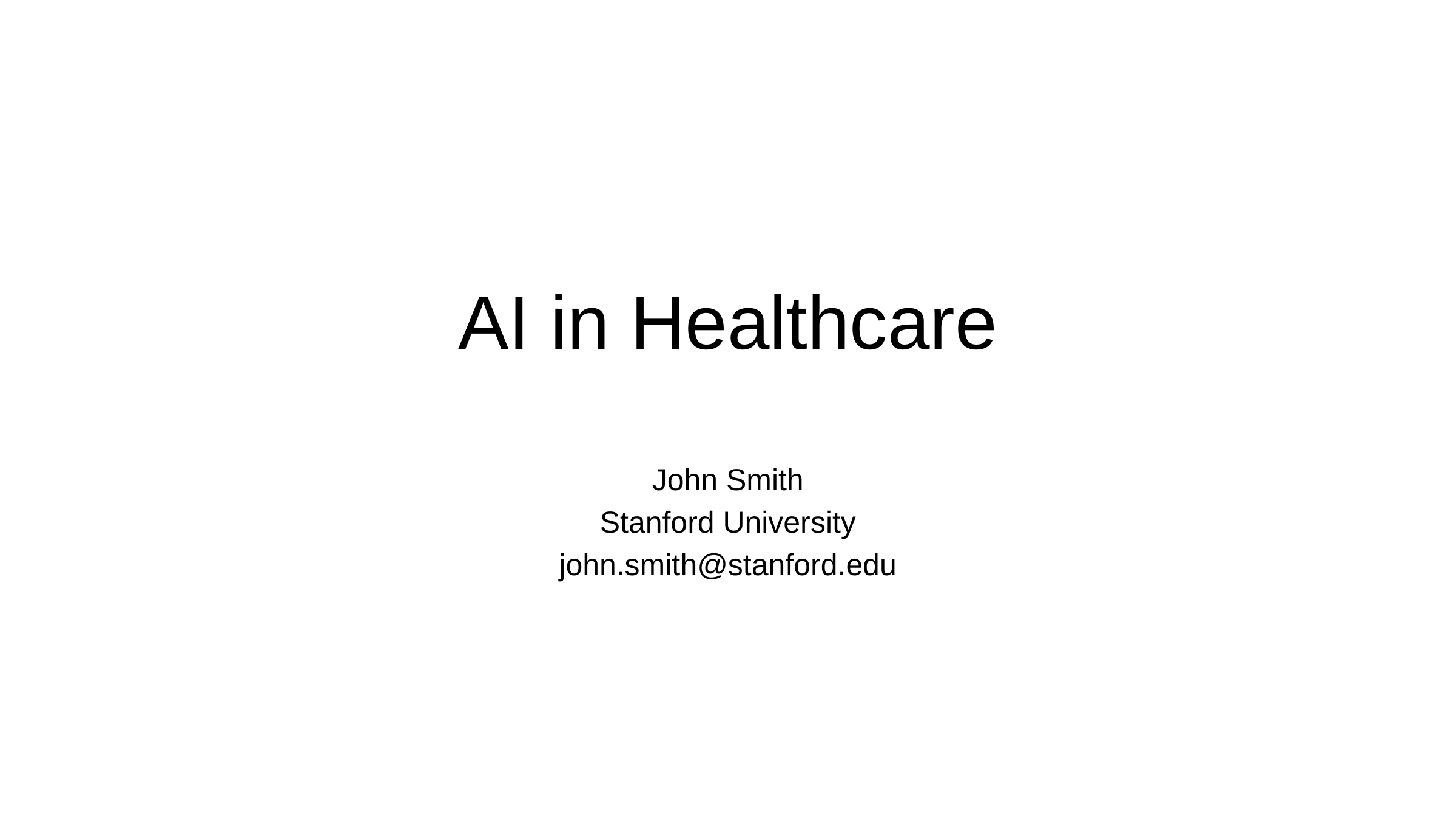

# AI in Healthcare
John Smith
Stanford University
john.smith@stanford.edu